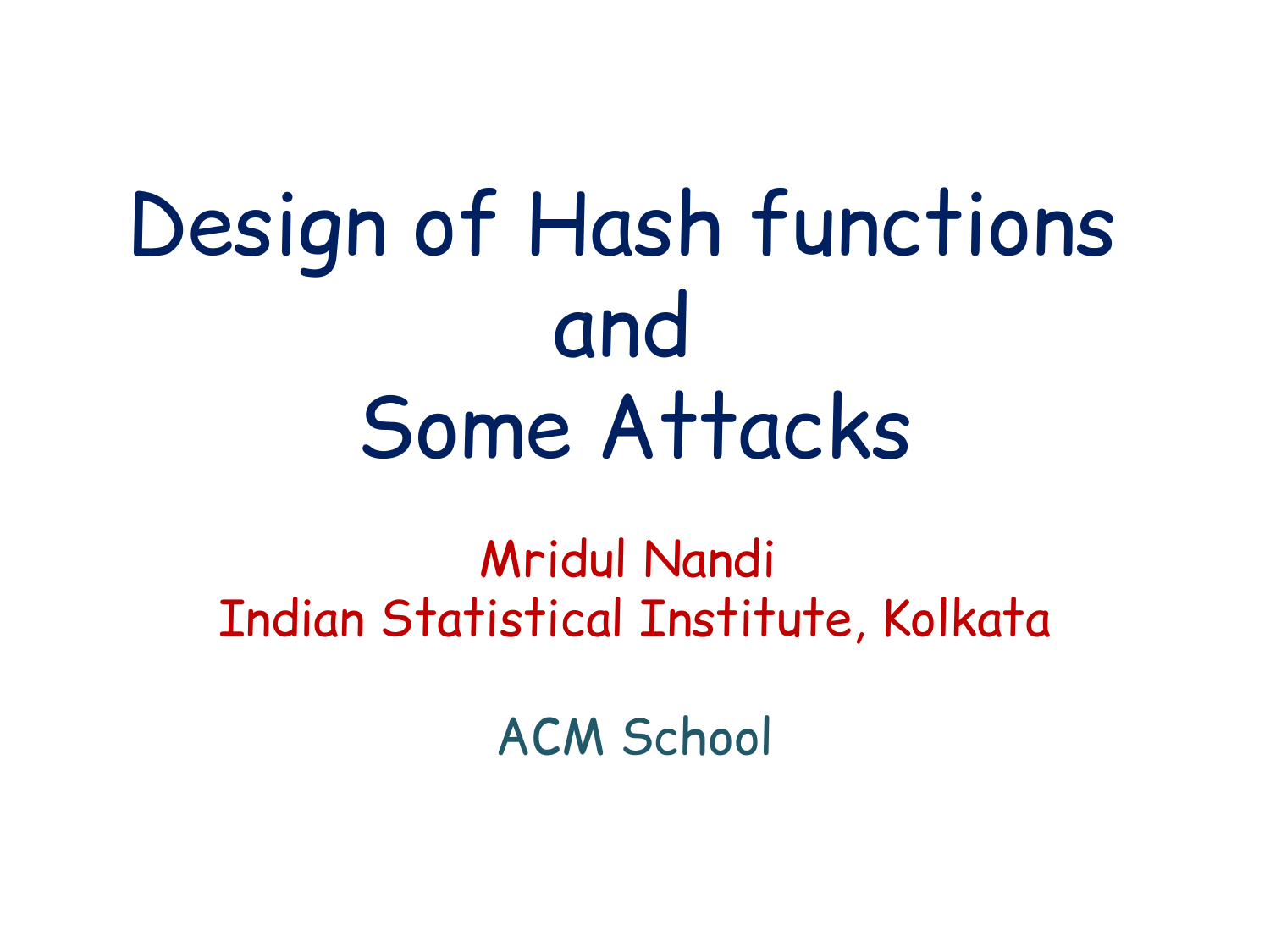

Design of Hash functions
and
Some Attacks

Mridul Nandi
Indian Statistical Institute, Kolkata

ACM School